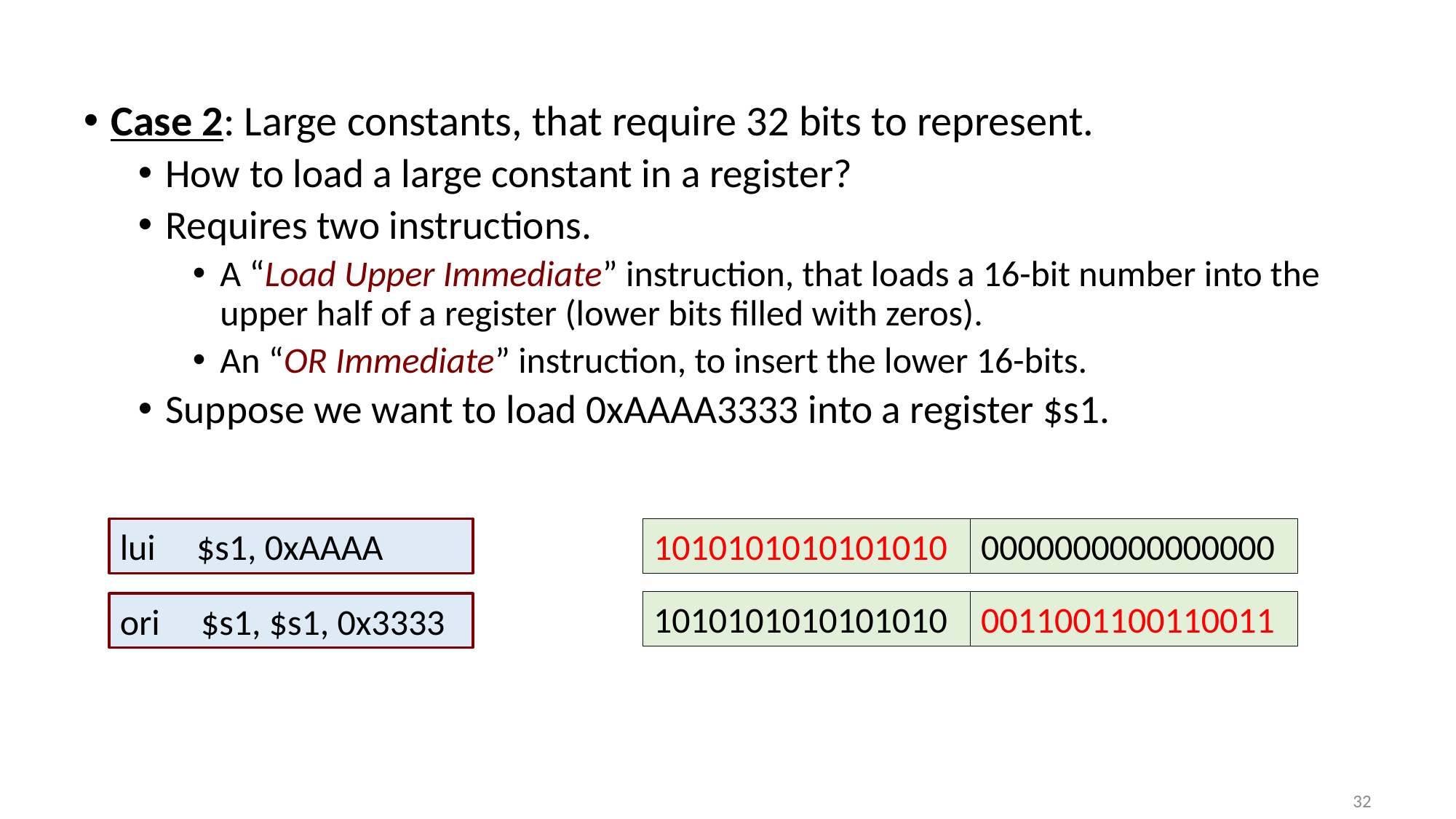

Case 2: Large constants, that require 32 bits to represent.
How to load a large constant in a register?
Requires two instructions.
A “Load Upper Immediate” instruction, that loads a 16-bit number into the upper half of a register (lower bits filled with zeros).
An “OR Immediate” instruction, to insert the lower 16-bits.
Suppose we want to load 0xAAAA3333 into a register $s1.
1010101010101010
0000000000000000
lui     $s1, 0xAAAA
1010101010101010
0011001100110011
ori     $s1, $s1, 0x3333
32